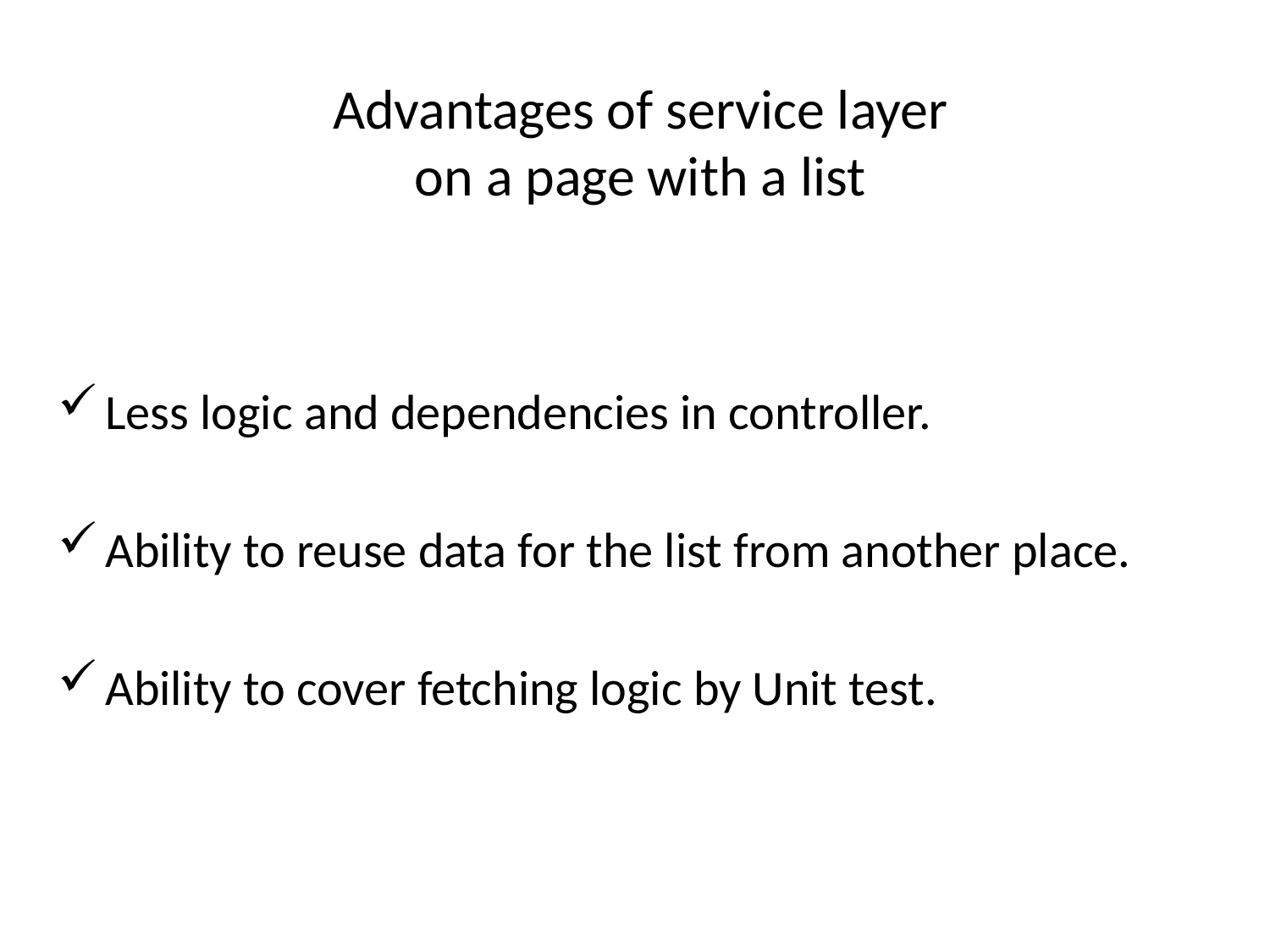

# Advantages of service layer on a page with a list

Less logic and dependencies in controller.

Ability to reuse data for the list from another place.

Ability to cover fetching logic by Unit test.